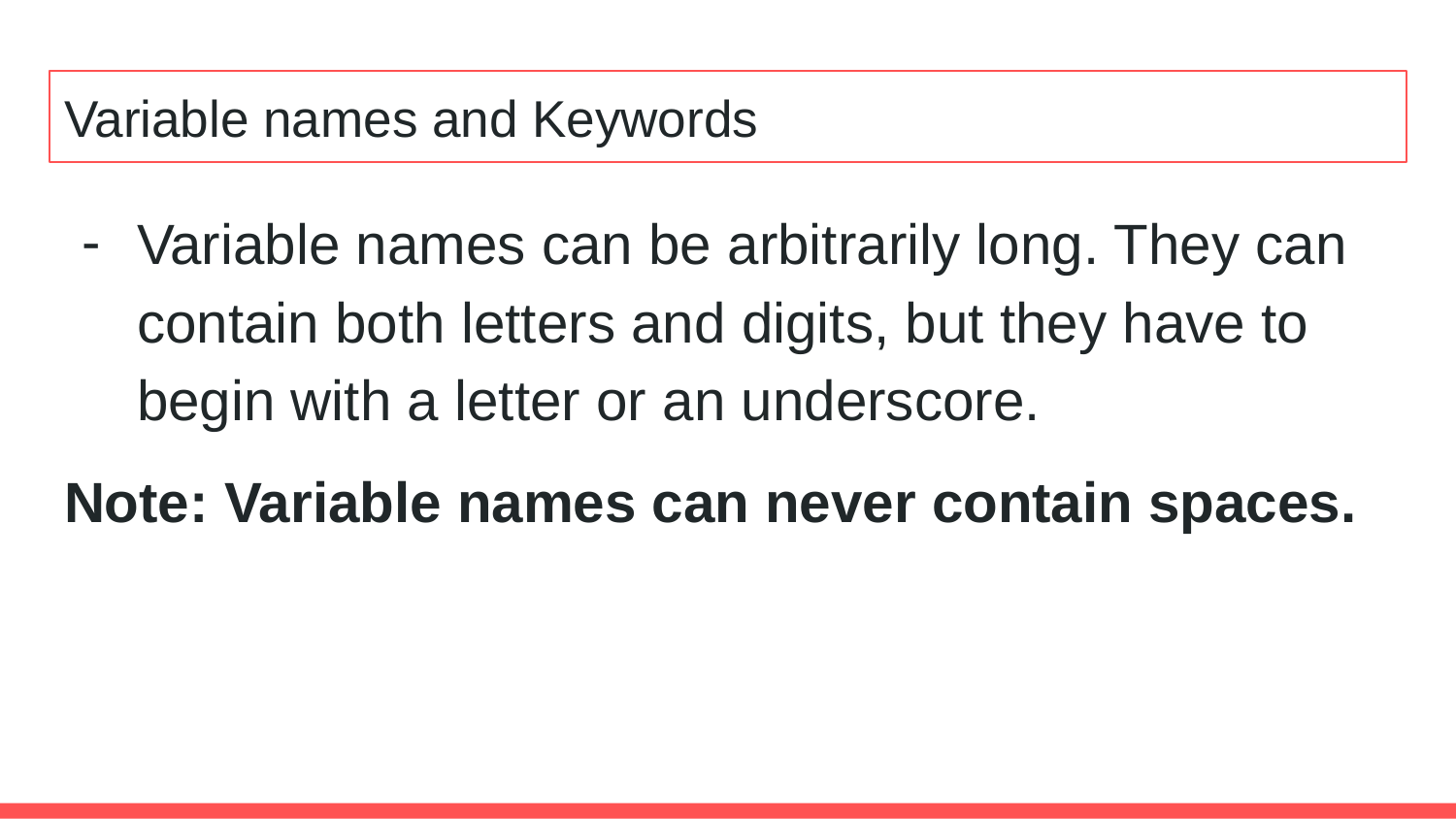

# Variable names and Keywords

Variable names can be arbitrarily long. They can contain both letters and digits, but they have to begin with a letter or an underscore.
Note: Variable names can never contain spaces.